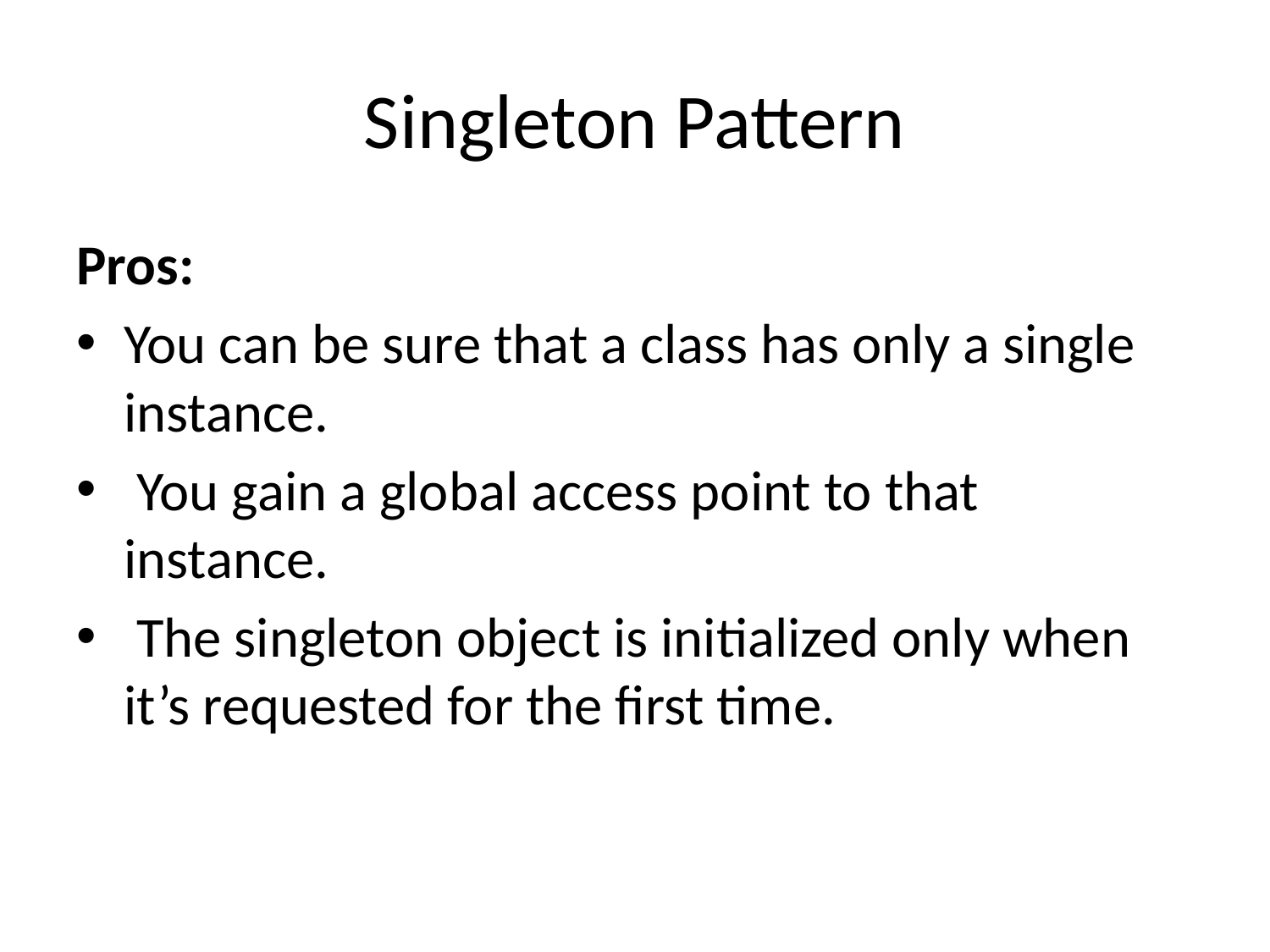

# Singleton Pattern
Pros:
You can be sure that a class has only a single instance.
 You gain a global access point to that instance.
 The singleton object is initialized only when it’s requested for the first time.